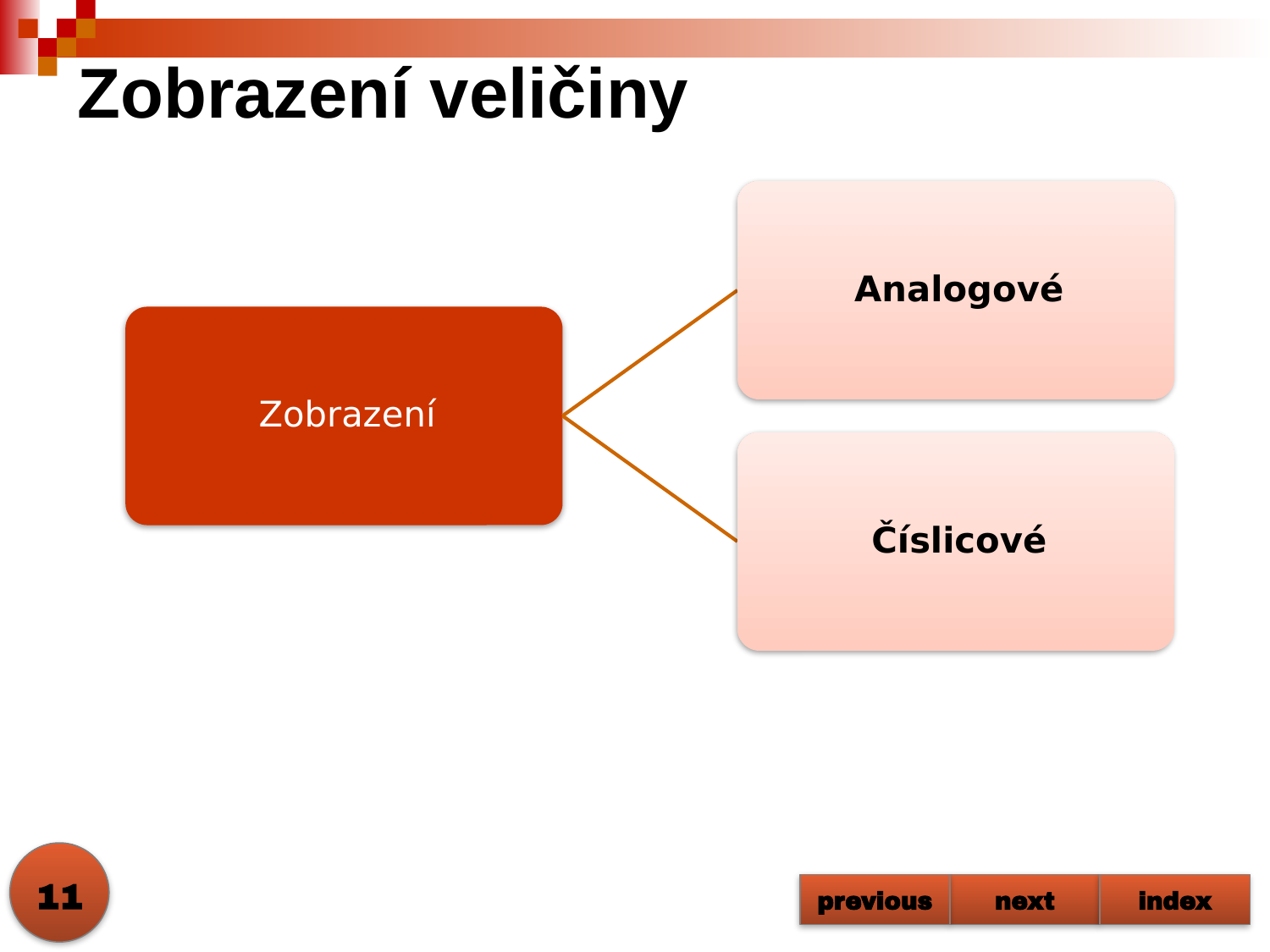

# Zobrazení veličiny
Zobrazení

Analogové

Číslicové

11
previous
next
index